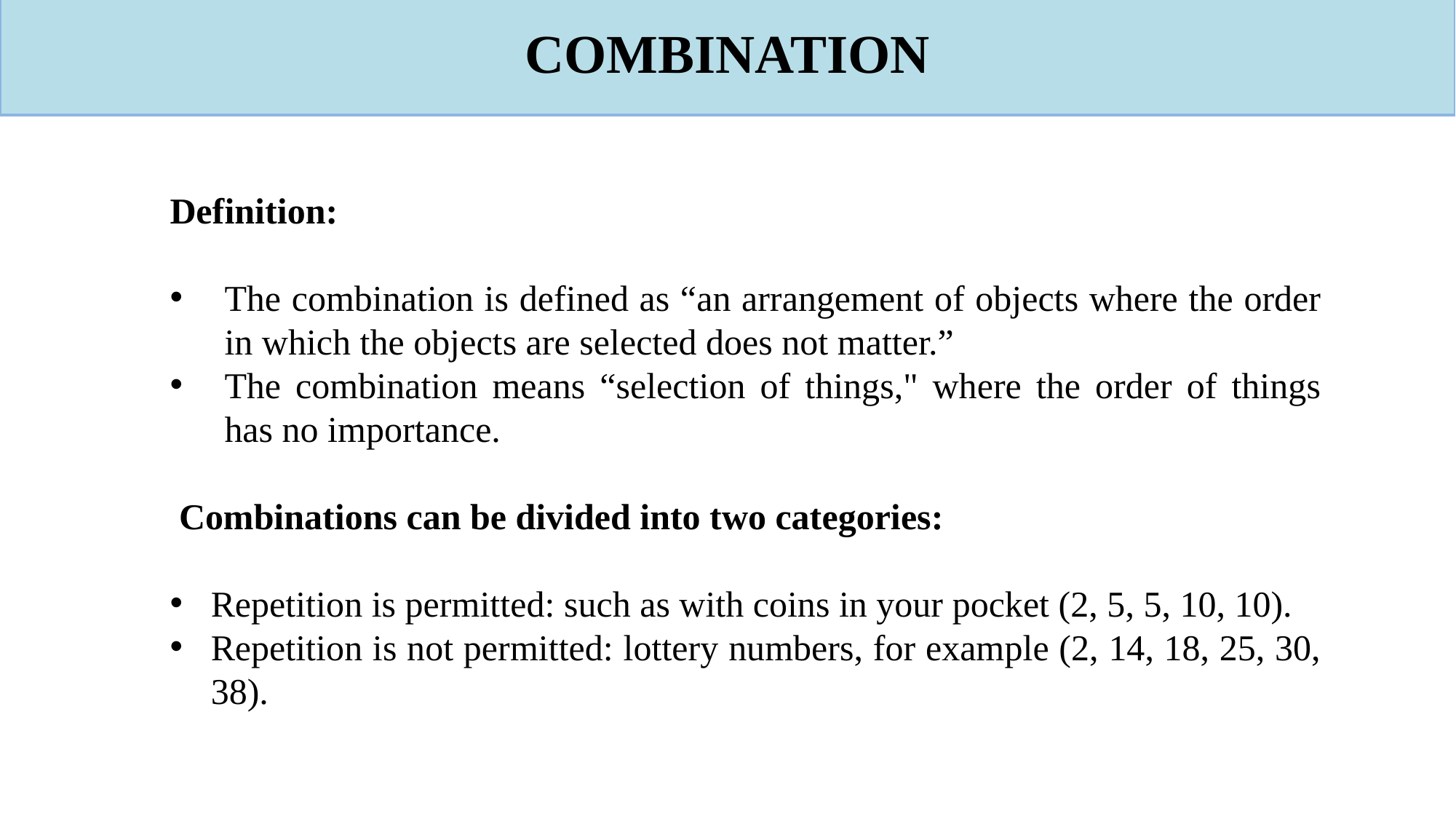

COMBINATION
Definition:

The combination is defined as “an arrangement of objects where the order in which the objects are selected does not matter.”
The combination means “selection of things," where the order of things has no importance.

 Combinations can be divided into two categories:

Repetition is permitted: such as with coins in your pocket (2, 5, 5, 10, 10).
Repetition is not permitted: lottery numbers, for example (2, 14, 18, 25, 30, 38).